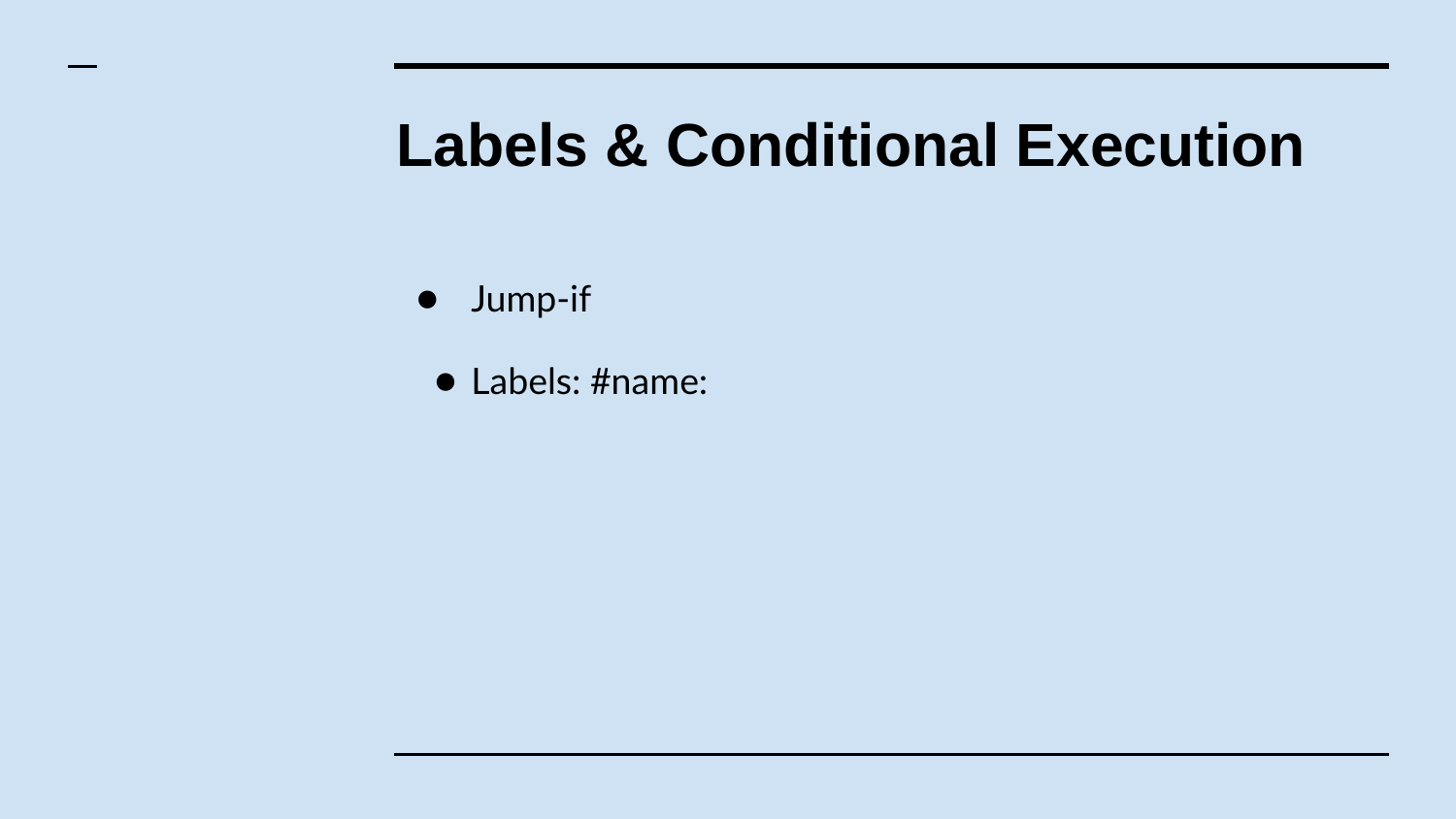

# Labels & Conditional Execution
Jump-if
Labels: #name: